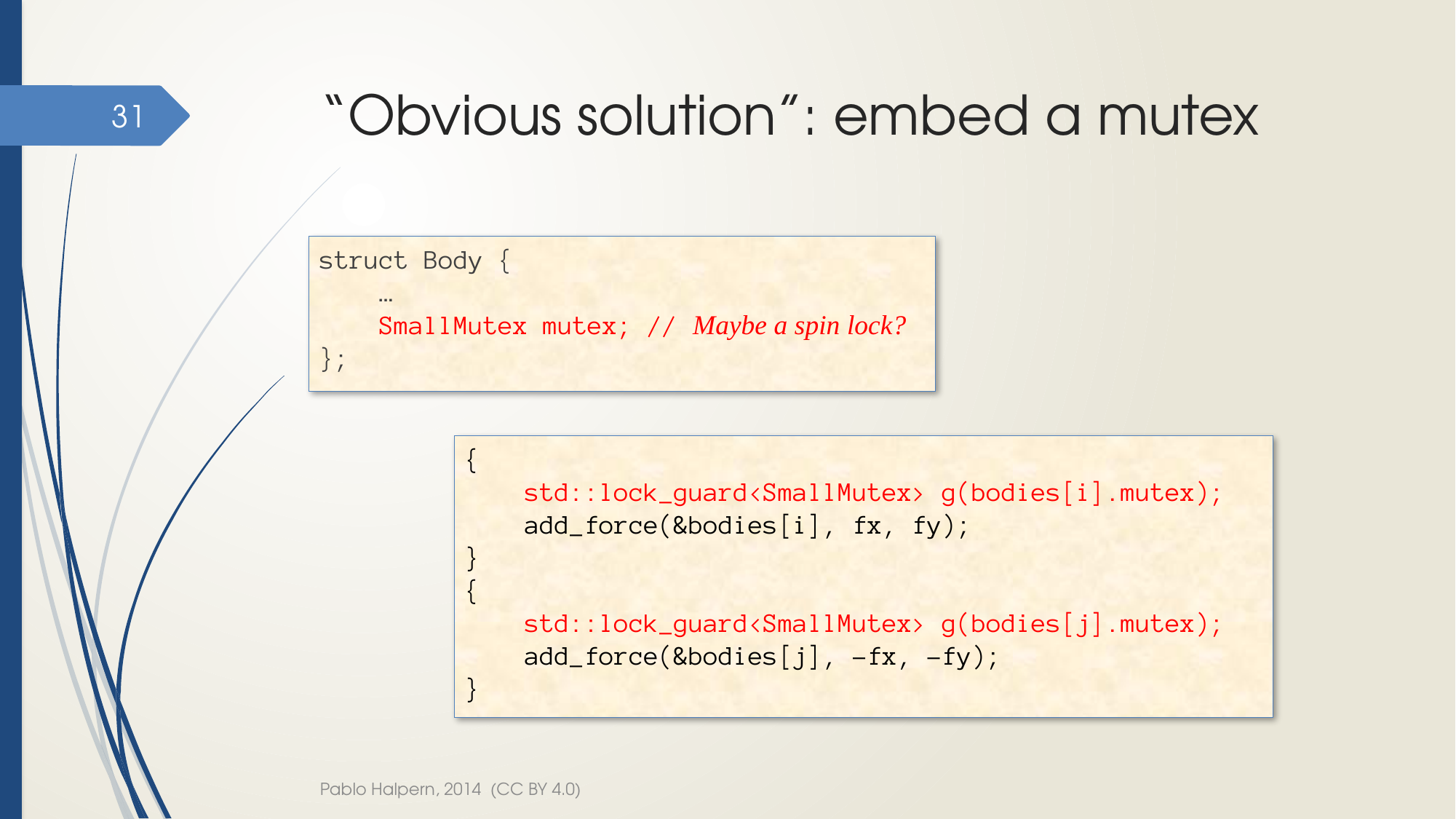

# “Obvious solution”: embed a mutex
31
struct Body {
    …
    SmallMutex mutex; // Maybe a spin lock?
};
{
    std::lock_guard<SmallMutex> g(bodies[i].mutex);
    add_force(&bodies[i], fx, fy);
}
{
    std::lock_guard<SmallMutex> g(bodies[j].mutex);
    add_force(&bodies[j], -fx, -fy);
}
Pablo Halpern, 2014  (CC BY 4.0)